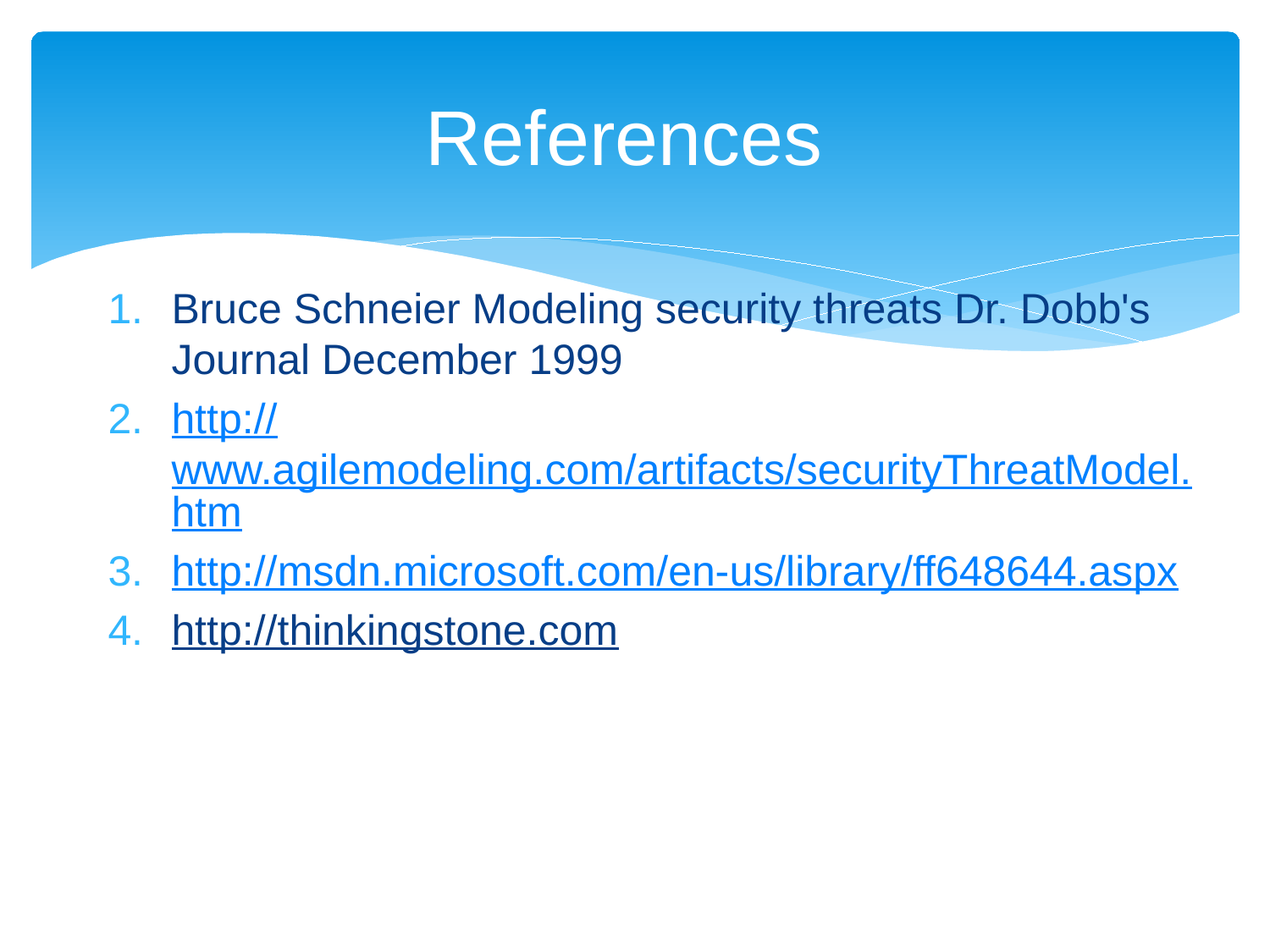

# References
Bruce Schneier Modeling security threats Dr. Dobb's Journal December 1999
http://www.agilemodeling.com/artifacts/securityThreatModel.htm
http://msdn.microsoft.com/en-us/library/ff648644.aspx
http://thinkingstone.com